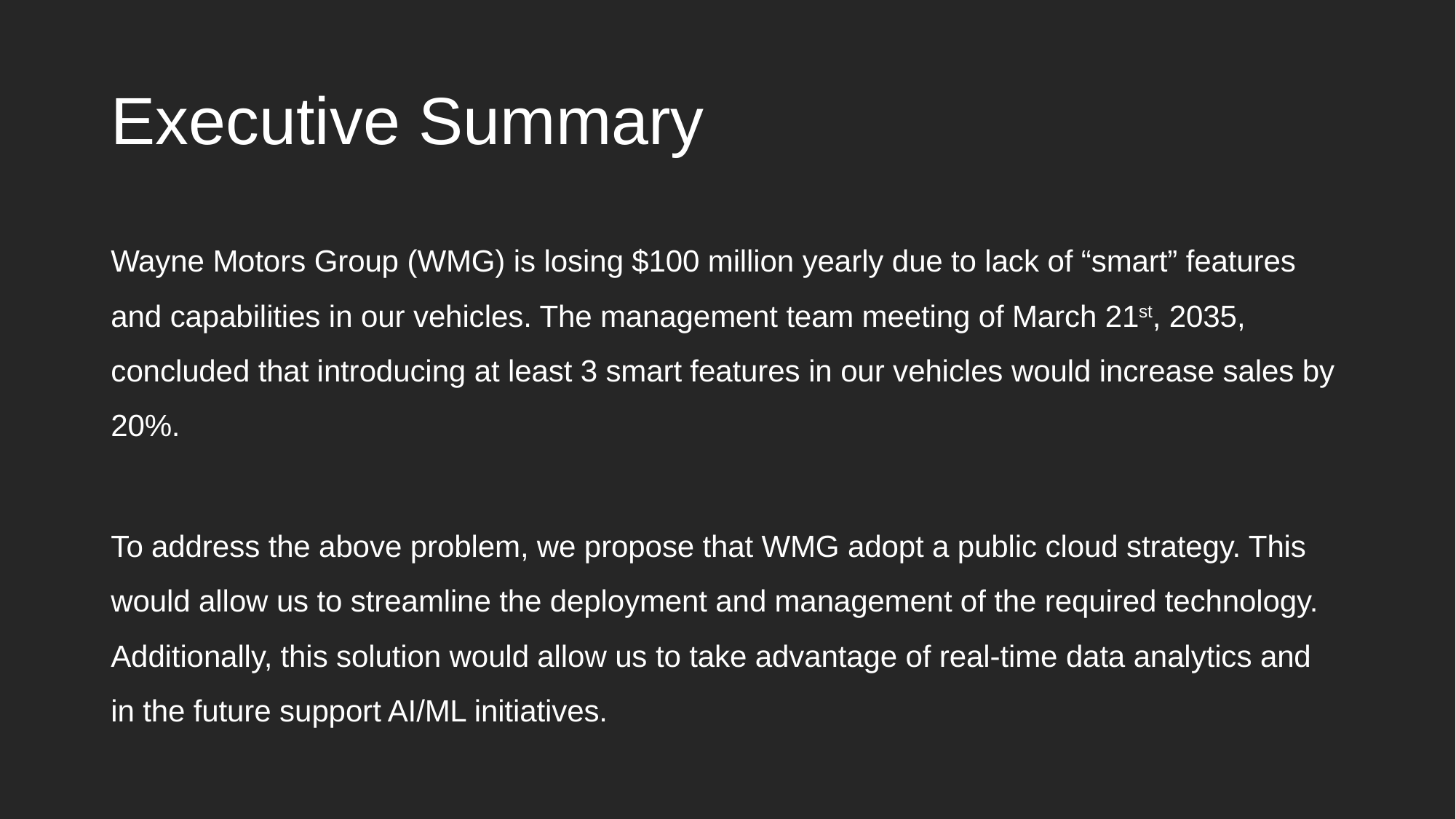

# Executive Summary
Wayne Motors Group (WMG) is losing $100 million yearly due to lack of “smart” features and capabilities in our vehicles. The management team meeting of March 21st, 2035, concluded that introducing at least 3 smart features in our vehicles would increase sales by 20%.
To address the above problem, we propose that WMG adopt a public cloud strategy. This would allow us to streamline the deployment and management of the required technology. Additionally, this solution would allow us to take advantage of real-time data analytics and in the future support AI/ML initiatives.